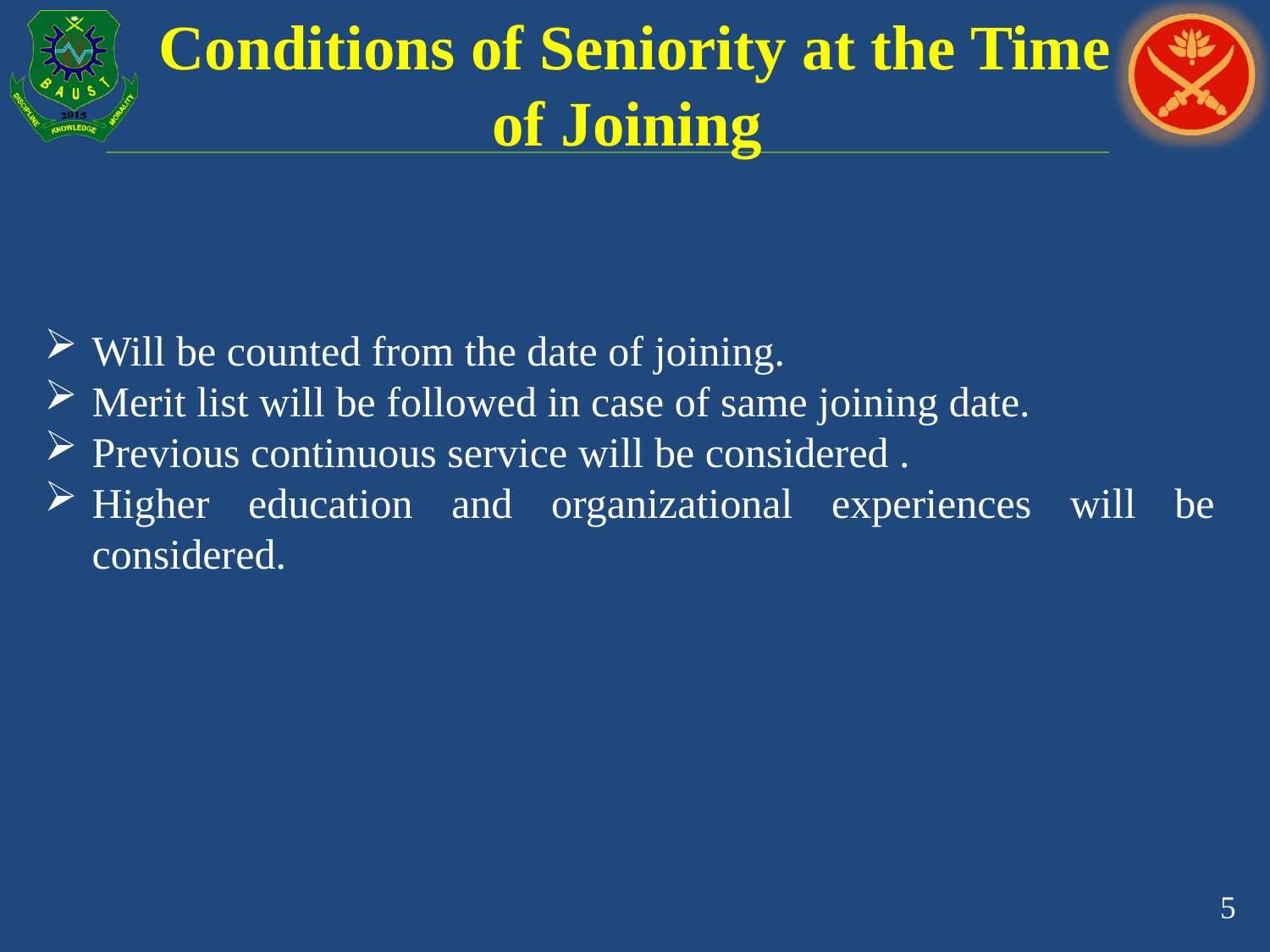

# Conditions of Seniority at the Time of Joining
Will be counted from the date of joining.
Merit list will be followed in case of same joining date.
Previous continuous service will be considered .
Higher education and organizational experiences will be considered.
5